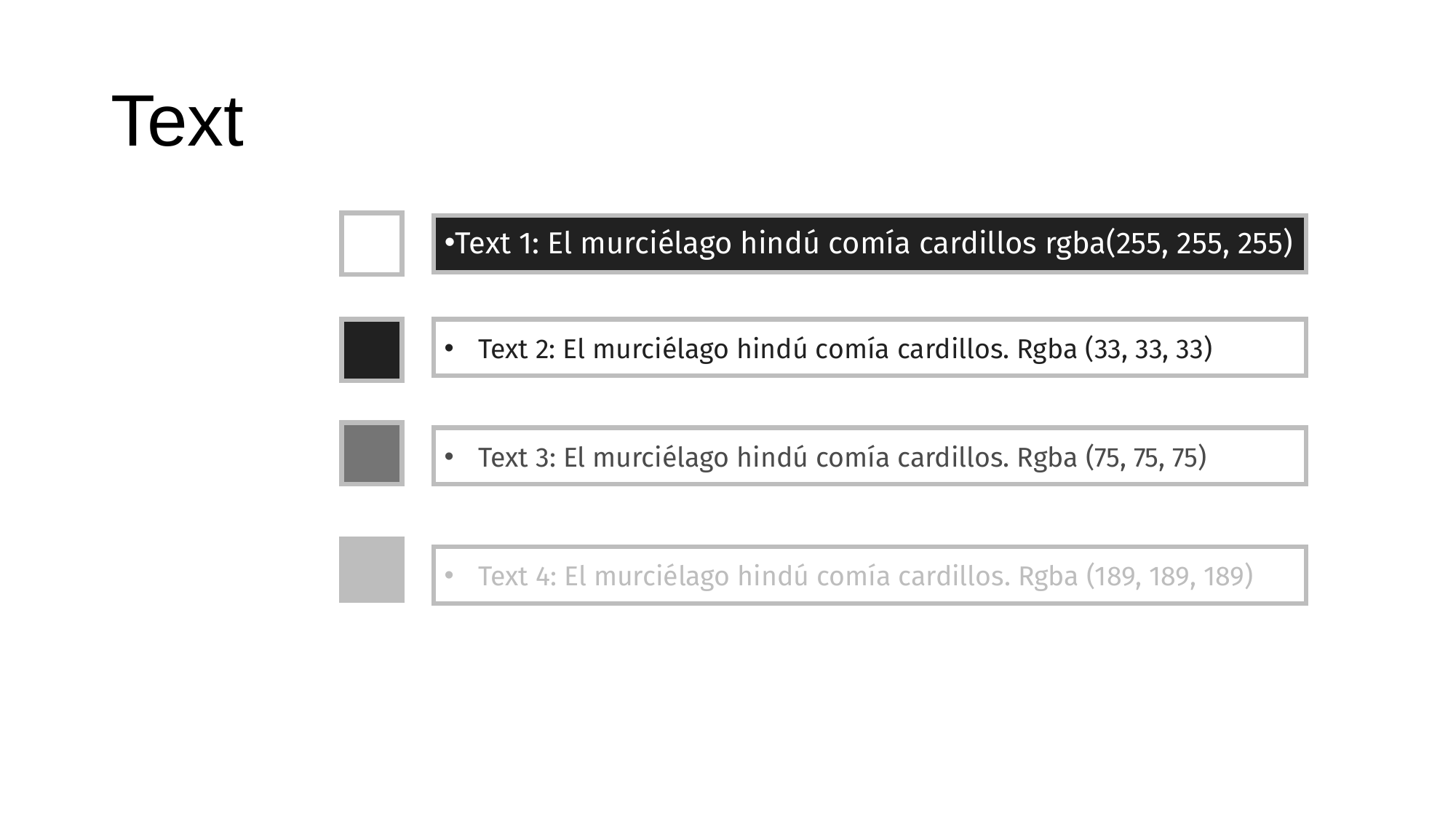

# Text

Text 1: El murciélago hindú comía cardillos rgba(255, 255, 255)

Text 2: El murciélago hindú comía cardillos. Rgba (33, 33, 33)

Text 3: El murciélago hindú comía cardillos. Rgba (75, 75, 75)

Text 4: El murciélago hindú comía cardillos. Rgba (189, 189, 189)